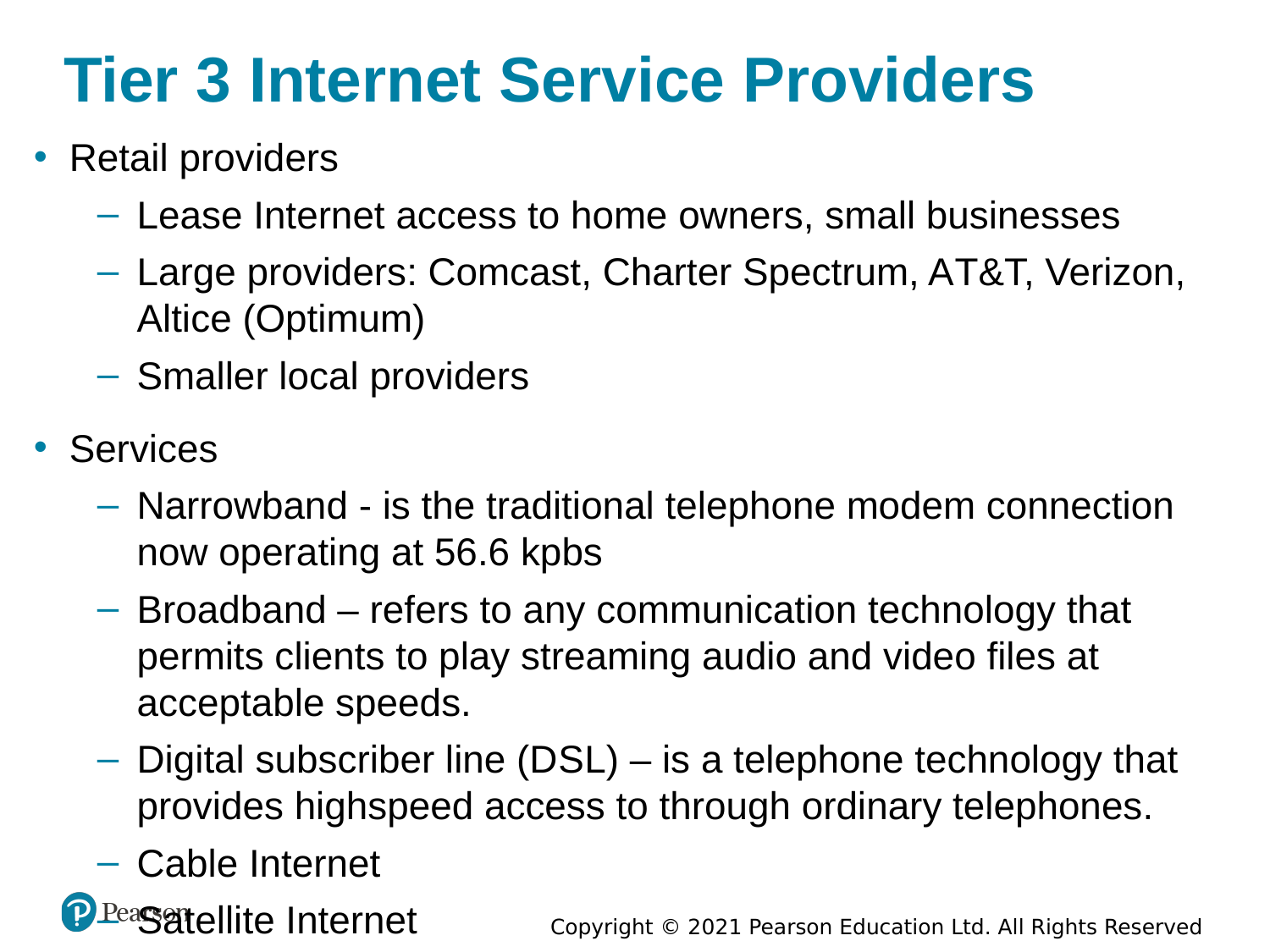

# Tier 3 Internet Service Providers
Retail providers
Lease Internet access to home owners, small businesses
Large providers: Comcast, Charter Spectrum, A T&T, Verizon, Altice (Optimum)
Smaller local providers
Services
Narrowband - is the traditional telephone modem connection now operating at 56.6 kpbs
Broadband – refers to any communication technology that permits clients to play streaming audio and video files at acceptable speeds.
Digital subscriber line (D S L) – is a telephone technology that provides highspeed access to through ordinary telephones.
Cable Internet
Satellite Internet